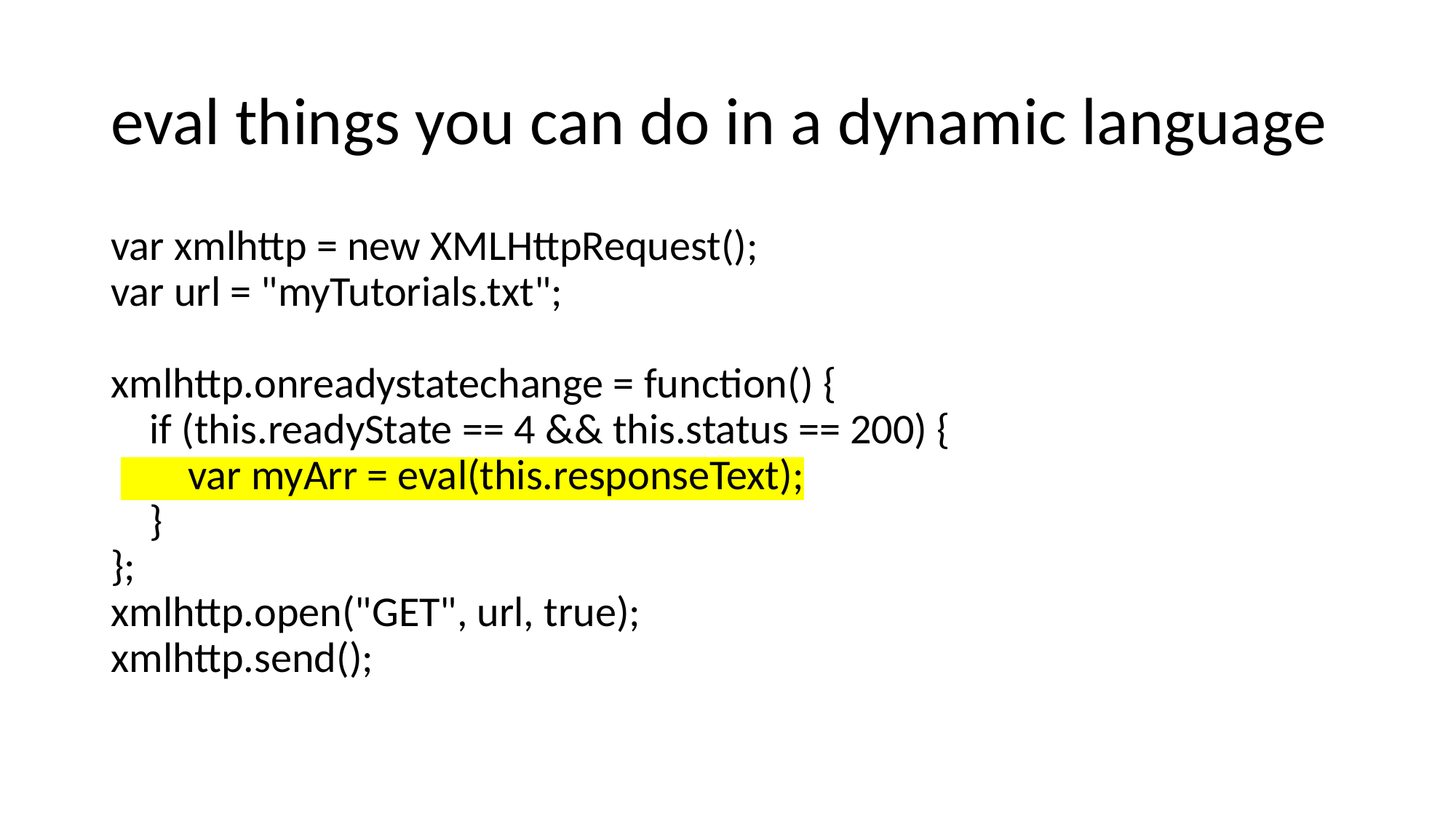

# eval things you can do in a dynamic language
var xmlhttp = new XMLHttpRequest();
var url = "myTutorials.txt";
xmlhttp.onreadystatechange = function() {
    if (this.readyState == 4 && this.status == 200) {
        var myArr = eval(this.responseText);
    }
};
xmlhttp.open("GET", url, true);
xmlhttp.send();